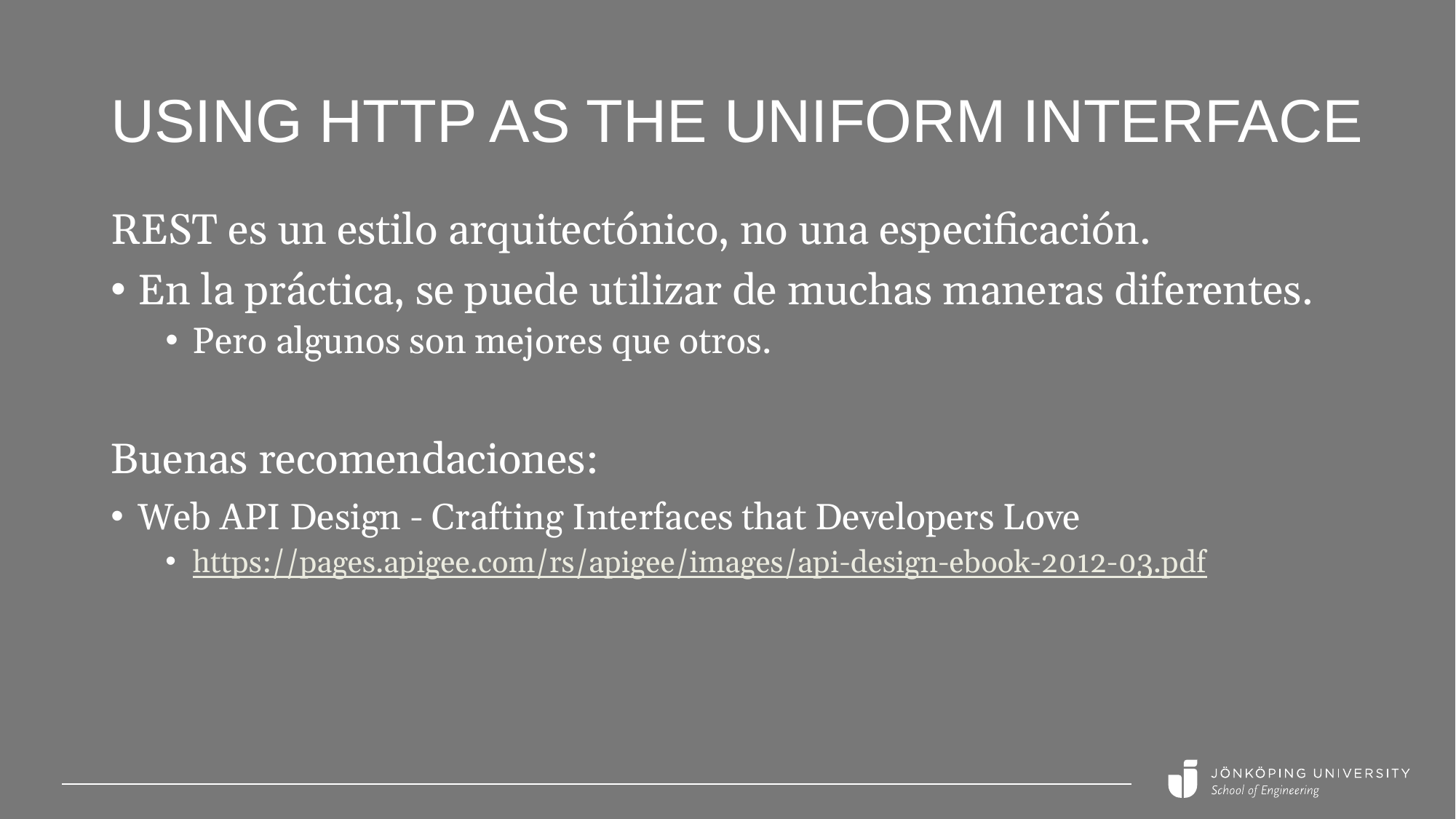

# Using HTTP as the uniform interface
REST es un estilo arquitectónico, no una especificación.
En la práctica, se puede utilizar de muchas maneras diferentes.
Pero algunos son mejores que otros.

Buenas recomendaciones:
Web API Design - Crafting Interfaces that Developers Love
https://pages.apigee.com/rs/apigee/images/api-design-ebook-2012-03.pdf